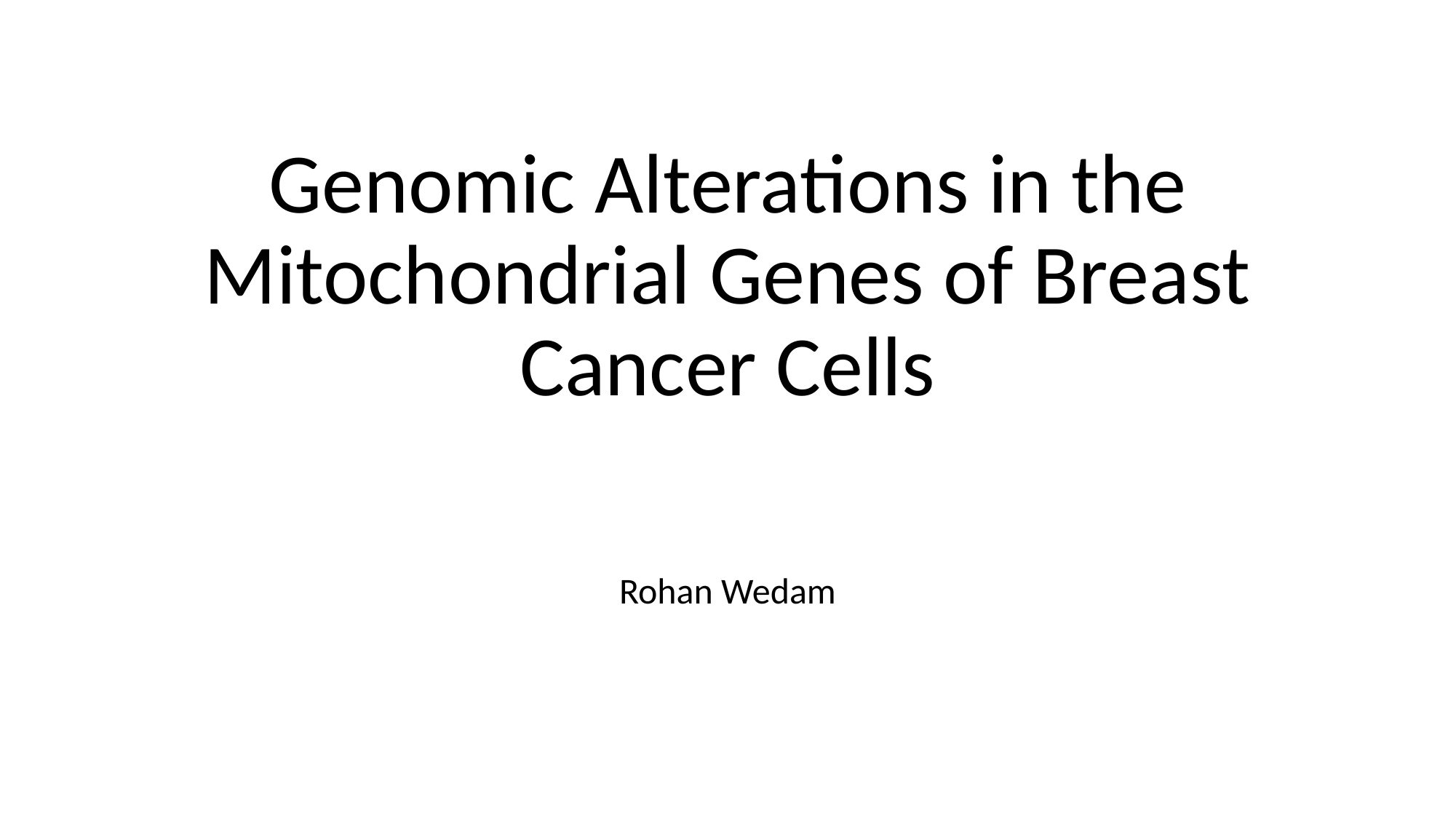

# Genomic Alterations in the Mitochondrial Genes of Breast Cancer Cells
Rohan Wedam